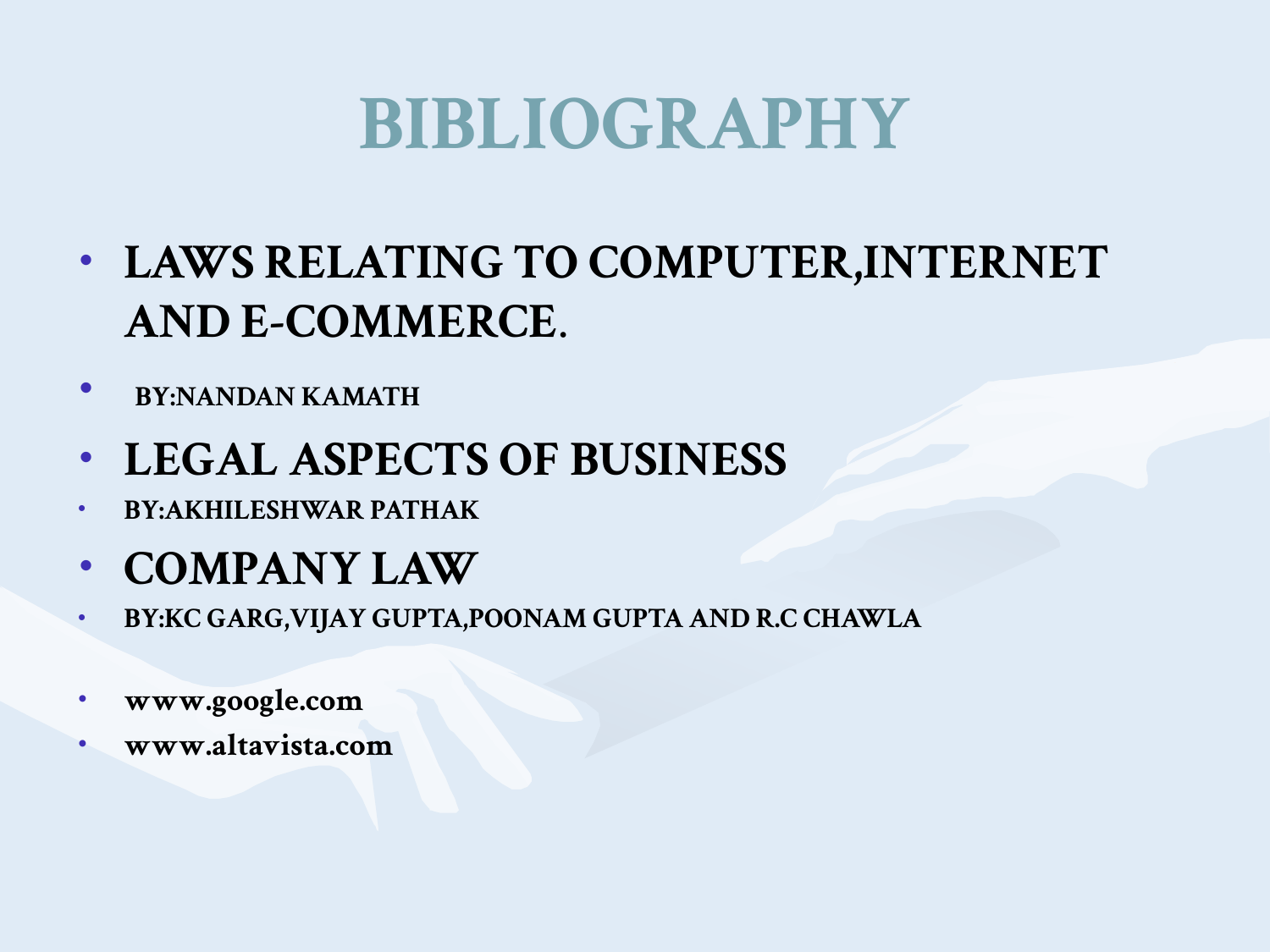

# BIBLIOGRAPHY
LAWS RELATING TO COMPUTER,INTERNET AND E-COMMERCE.
 BY:NANDAN KAMATH
LEGAL ASPECTS OF BUSINESS
BY:AKHILESHWAR PATHAK
COMPANY LAW
BY:KC GARG,VIJAY GUPTA,POONAM GUPTA AND R.C CHAWLA

www.google.com
www.altavista.com